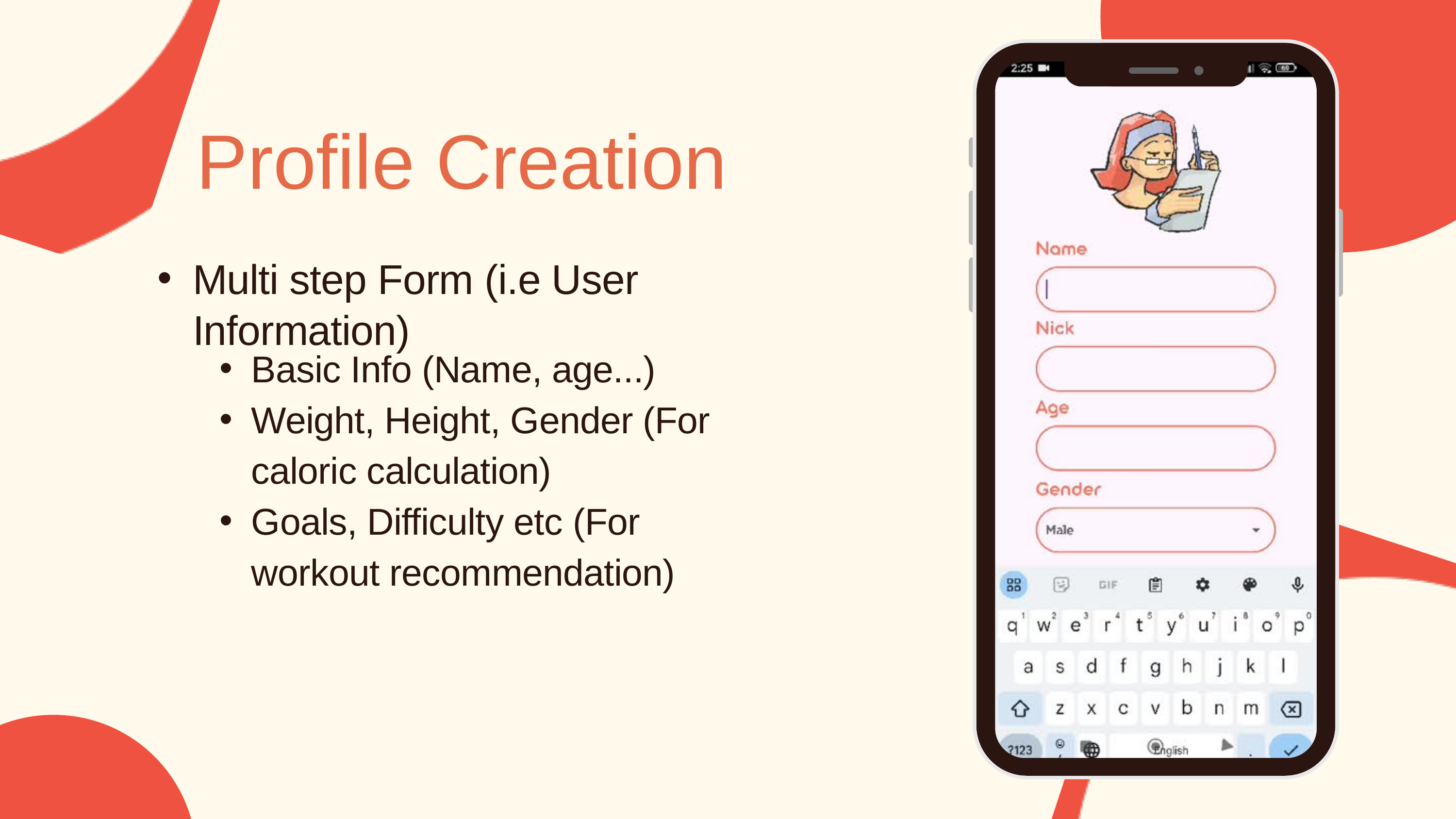

Profile Creation
Multi step Form (i.e User Information)
Basic Info (Name, age...)
Weight, Height, Gender (For caloric calculation)
Goals, Difficulty etc (For workout recommendation)